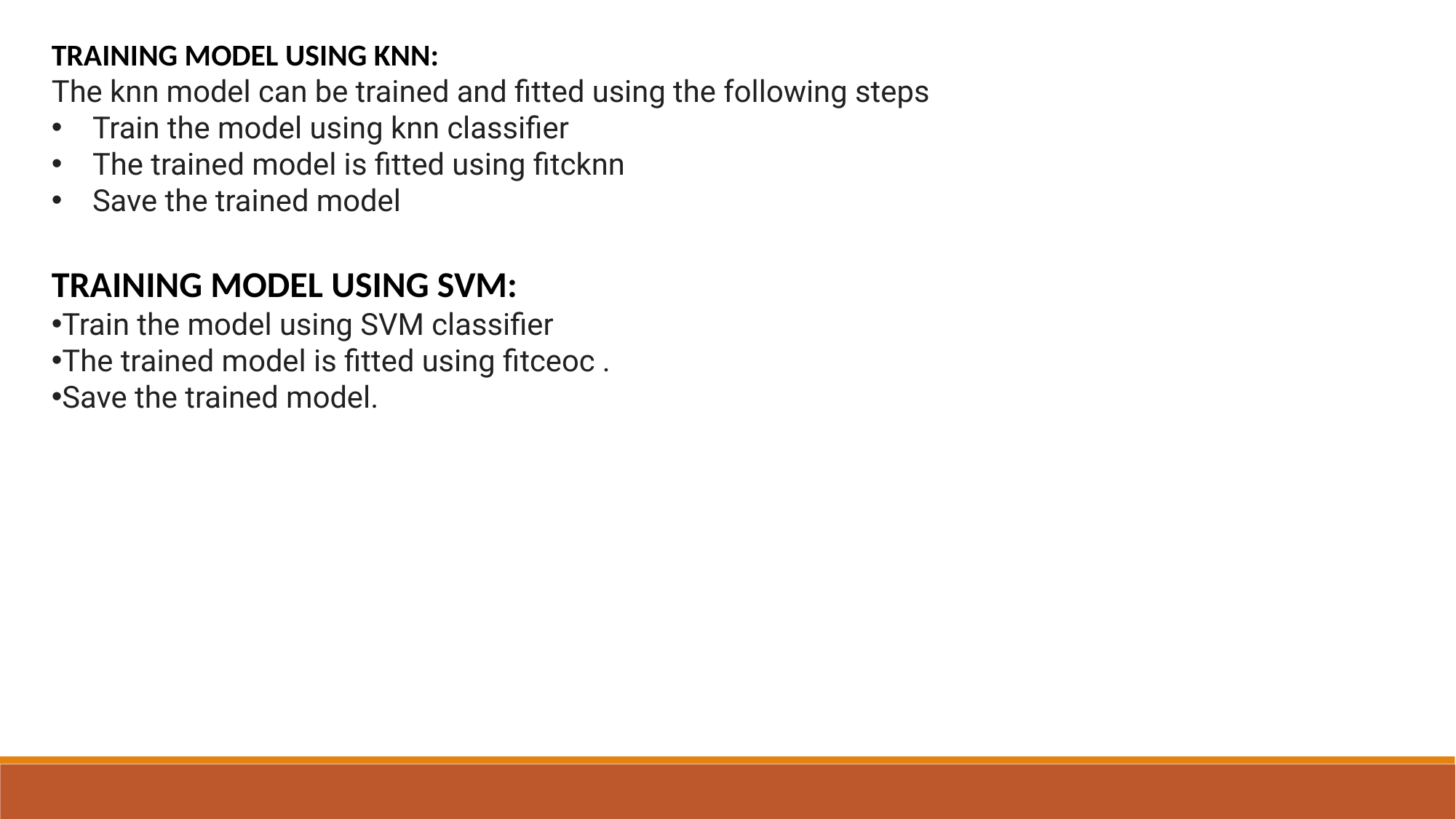

TRAINING MODEL USING KNN:
The knn model can be trained and fitted using the following steps
Train the model using knn classifier
The trained model is fitted using fitcknn
Save the trained model

TRAINING MODEL USING SVM:
Train the model using SVM classifier
The trained model is fitted using fitceoc .
Save the trained model.